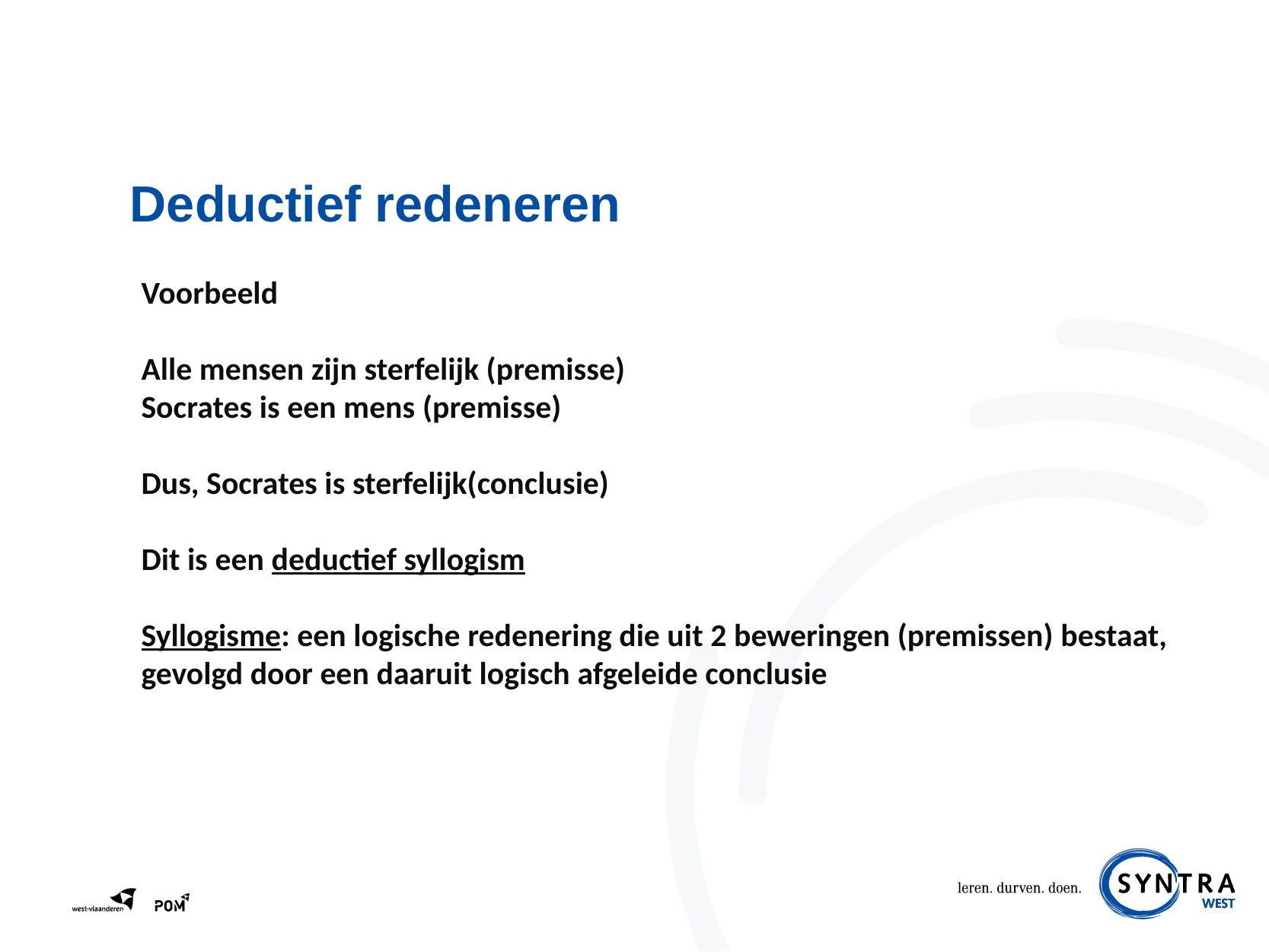

# Deductief redeneren
Voorbeeld

Alle mensen zijn sterfelijk (premisse)
Socrates is een mens (premisse)

Dus, Socrates is sterfelijk(conclusie)

Dit is een deductief syllogism

Syllogisme: een logische redenering die uit 2 beweringen (premissen) bestaat, gevolgd door een daaruit logisch afgeleide conclusie